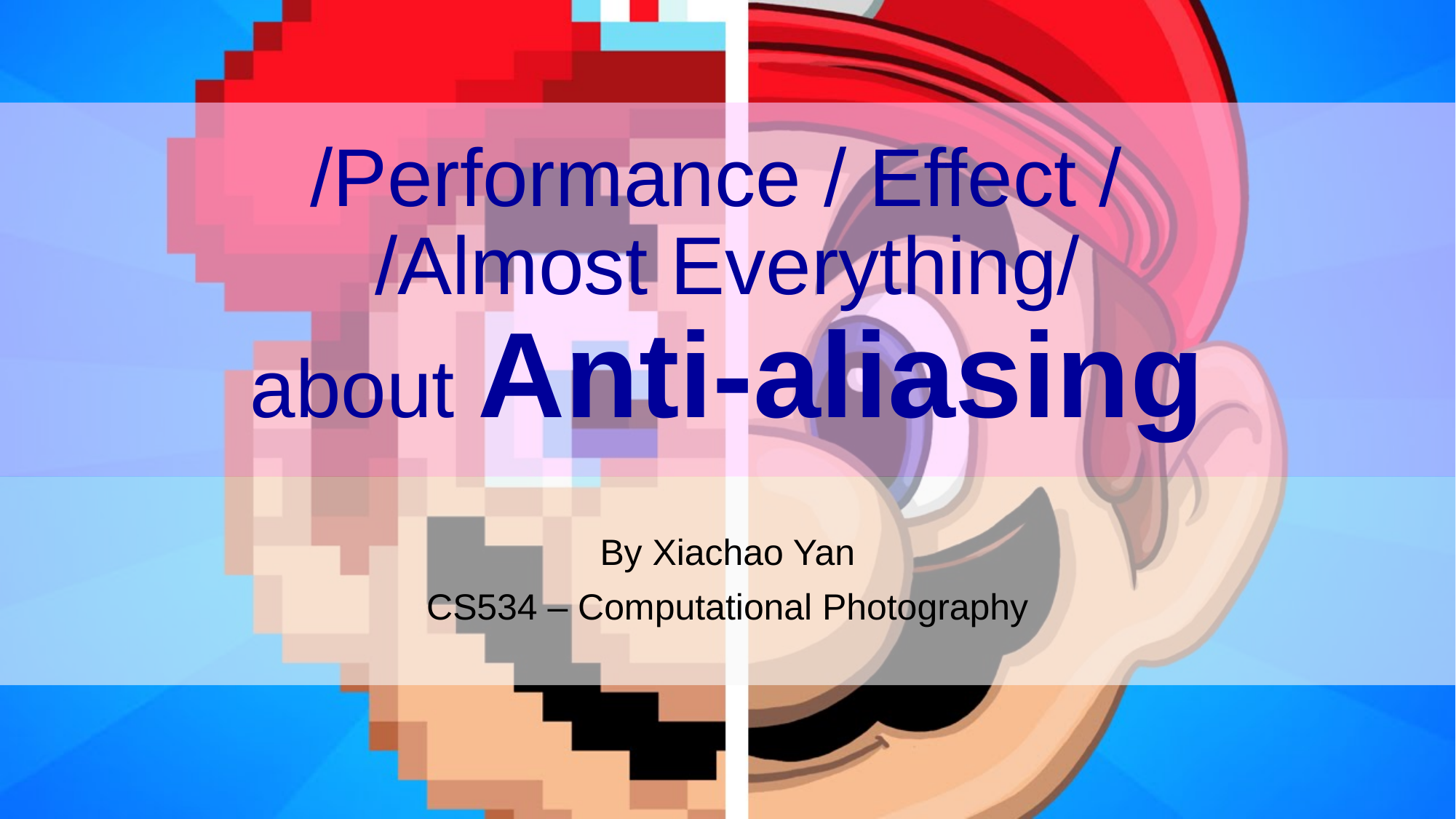

# /Performance / Effect / /Almost Everything/ about Anti-aliasing
By Xiachao Yan
CS534 – Computational Photography